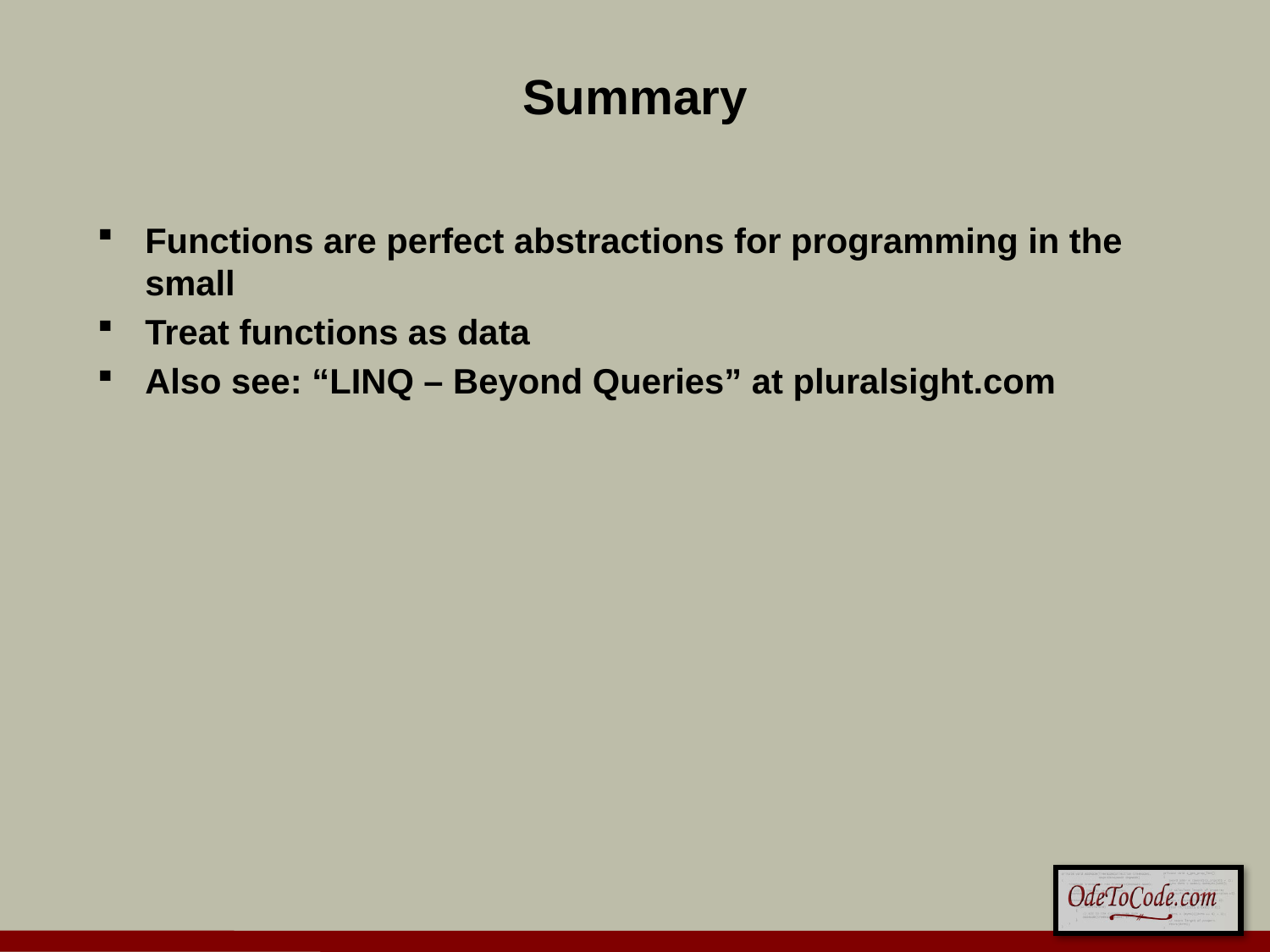

# Summary

Functions are perfect abstractions for programming in the small
Treat functions as data
Also see: “LINQ – Beyond Queries” at pluralsight.com